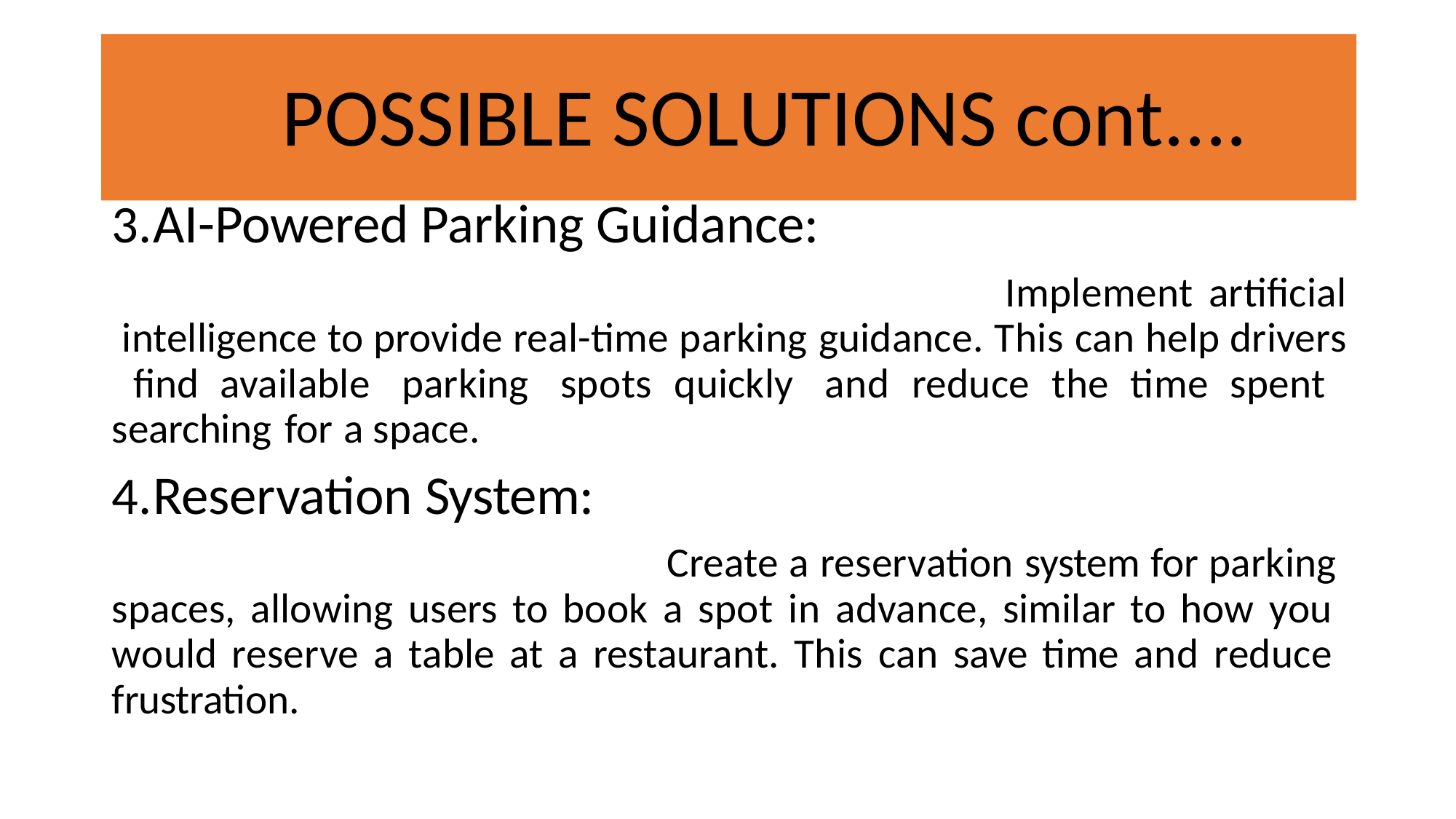

# POSSIBLE SOLUTIONS cont....
AI-Powered Parking Guidance:
Implement artificial  intelligence to provide real-time parking guidance. This can help drivers  find available parking spots quickly and reduce the time spent  searching for a space.
Reservation System:
Create a reservation system for parking  spaces, allowing users to book a spot in advance, similar to how you  would reserve a table at a restaurant. This can save time and reduce  frustration.